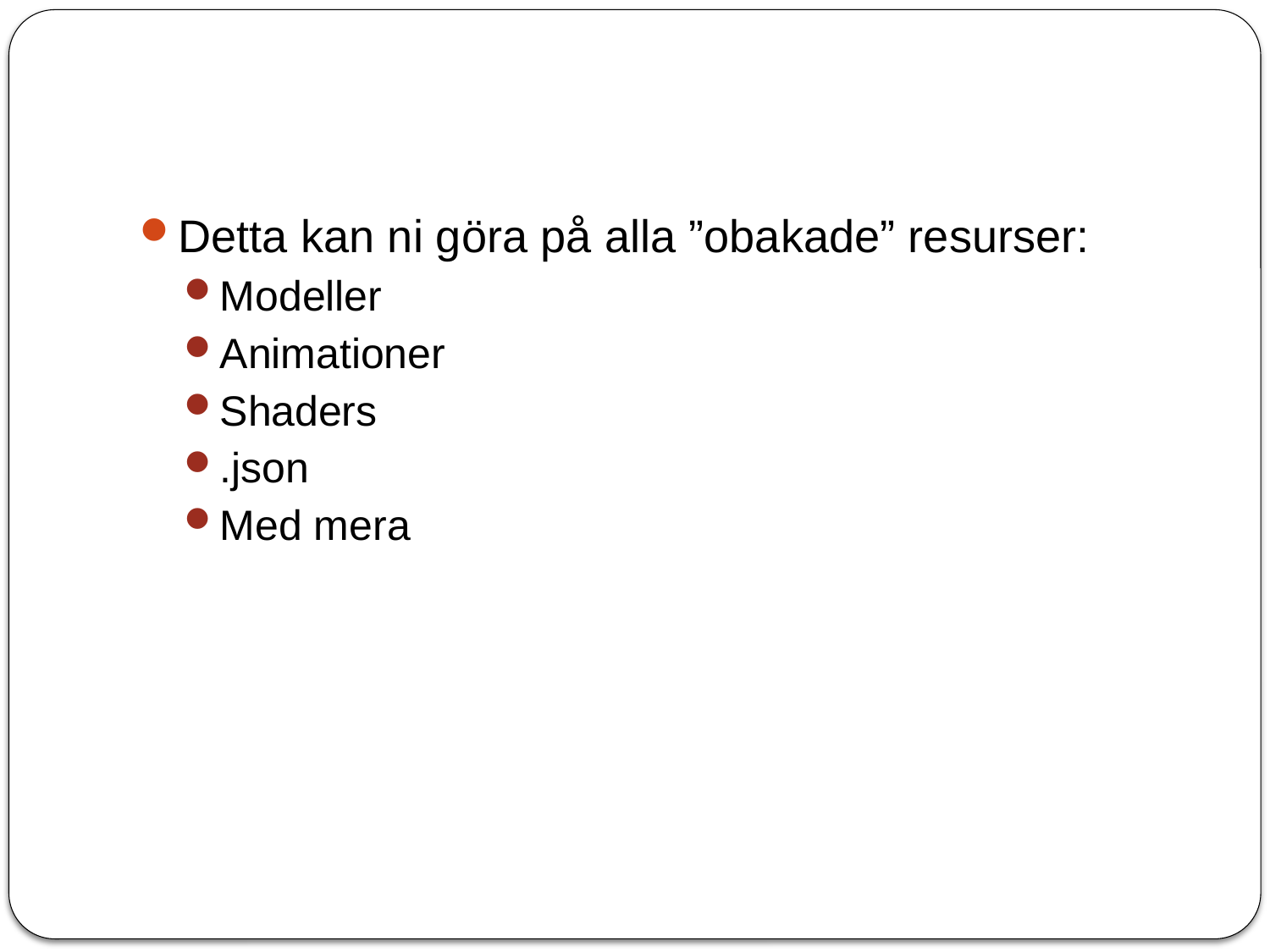

#
Detta kan ni göra på alla ”obakade” resurser:
Modeller
Animationer
Shaders
.json
Med mera